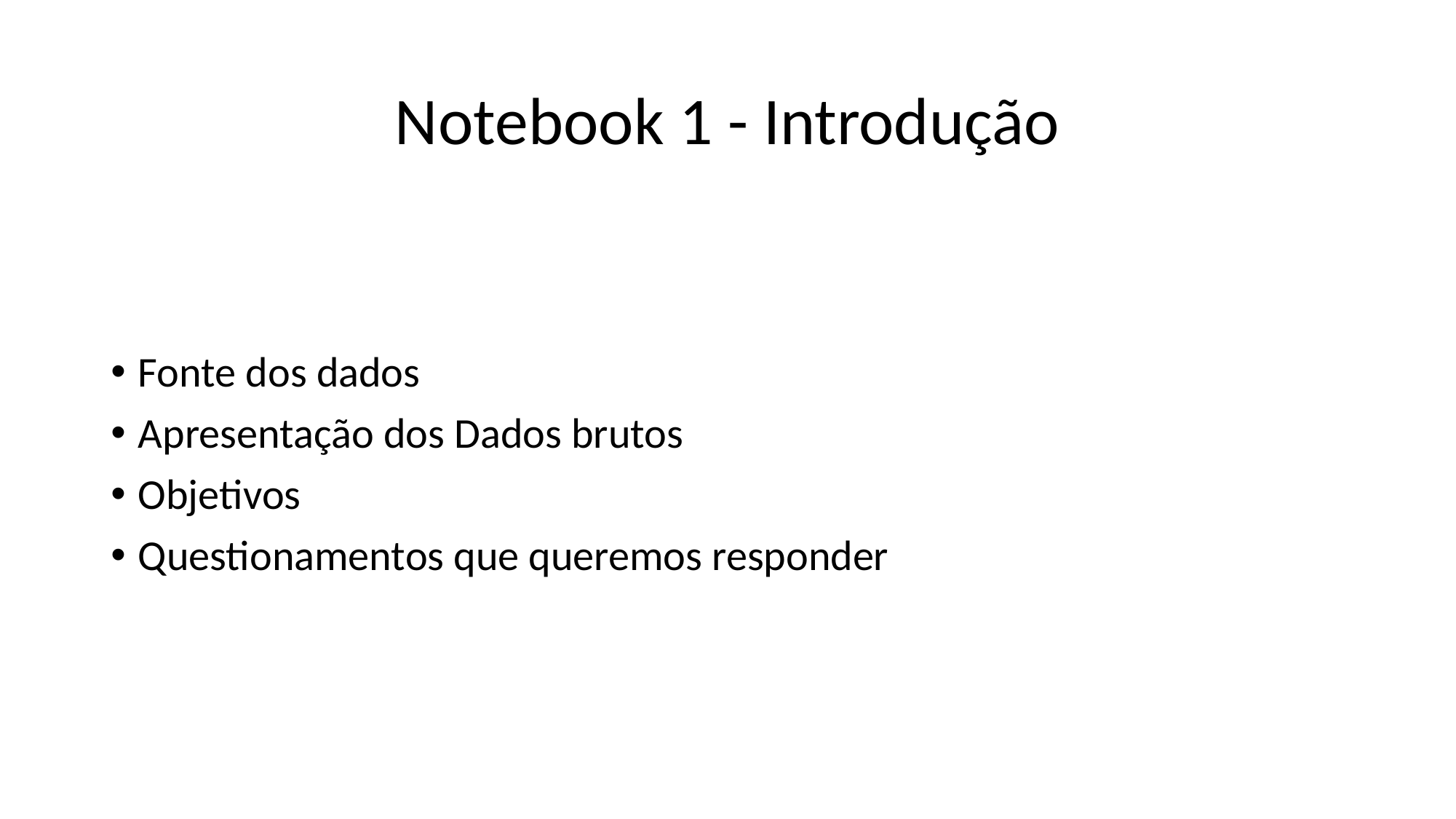

# Notebook 1 - Introdução

Fonte dos dados
Apresentação dos Dados brutos
Objetivos
Questionamentos que queremos responder